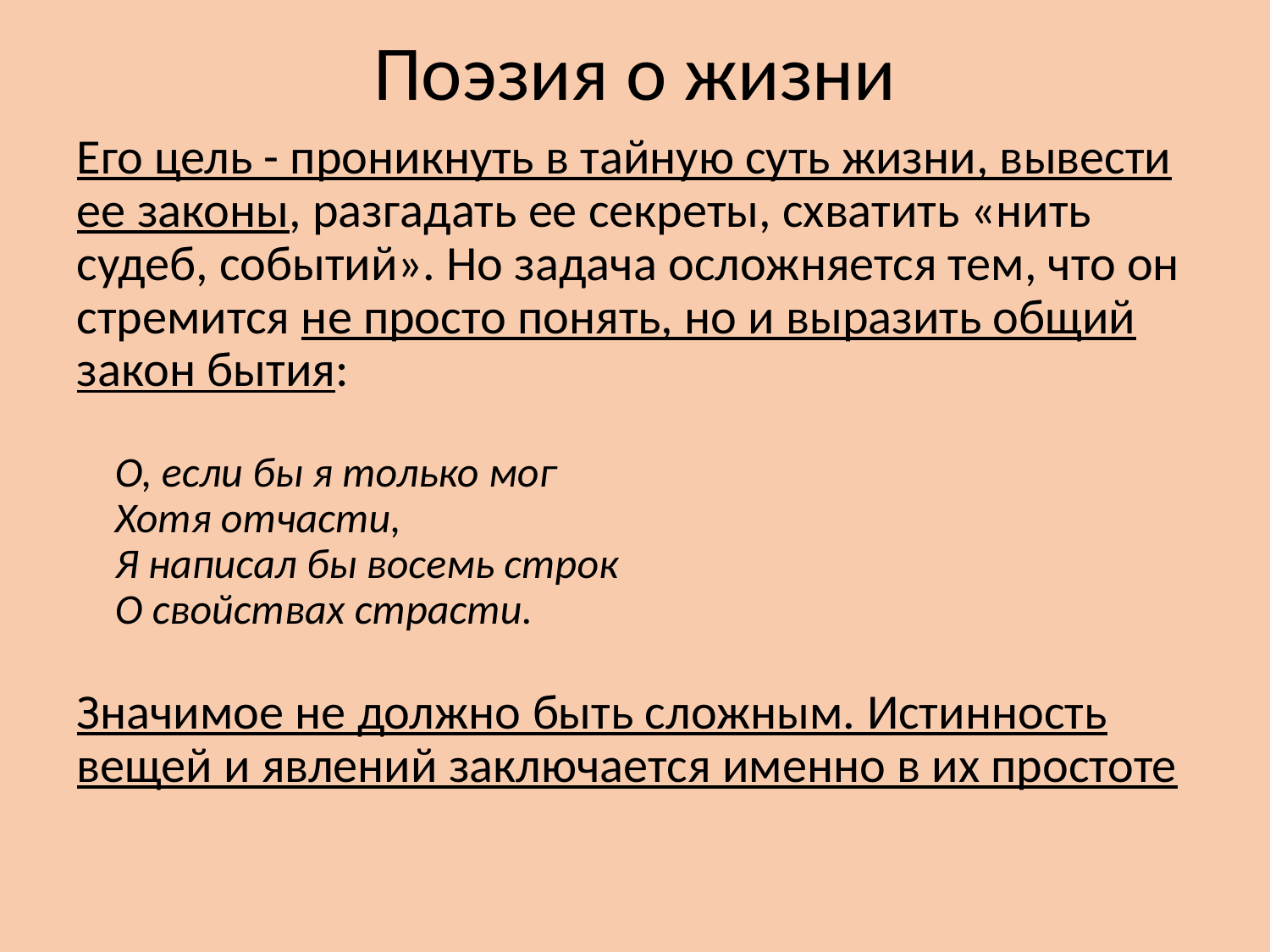

# Поэзия о жизни
Его цель - проникнуть в тайную суть жизни, вывести ее законы, разгадать ее секреты, схватить «нить судеб, событий». Но задача осложняется тем, что он стремится не просто понять, но и выразить общий закон бытия:
    О, если бы я только мог
    Хотя отчасти,
    Я написал бы восемь строк
    О свойствах страсти.
Значимое не должно быть сложным. Истинность вещей и явлений заключается именно в их простоте